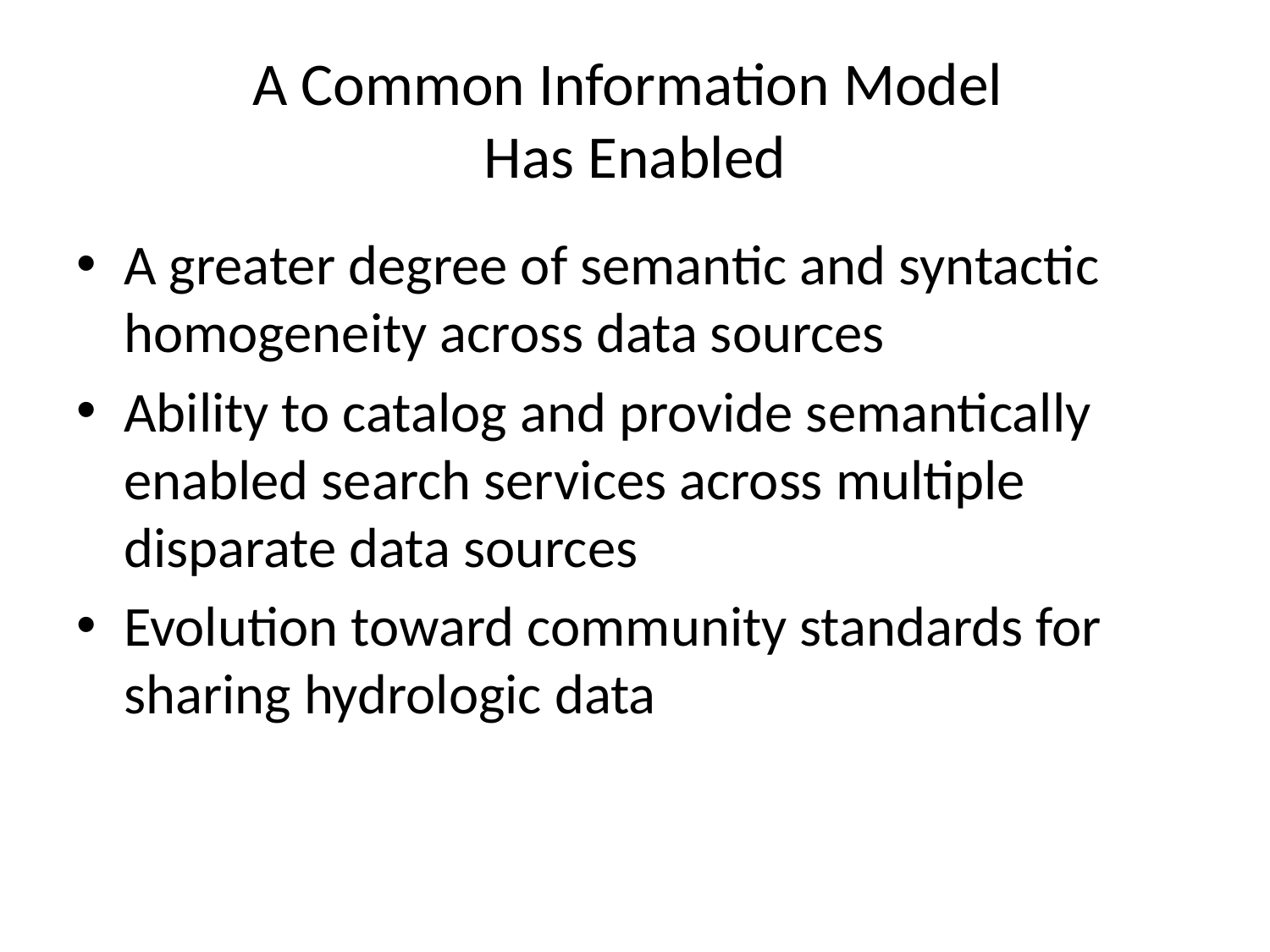

# A Common Information Model Has Enabled
A greater degree of semantic and syntactic homogeneity across data sources
Ability to catalog and provide semantically enabled search services across multiple disparate data sources
Evolution toward community standards for sharing hydrologic data